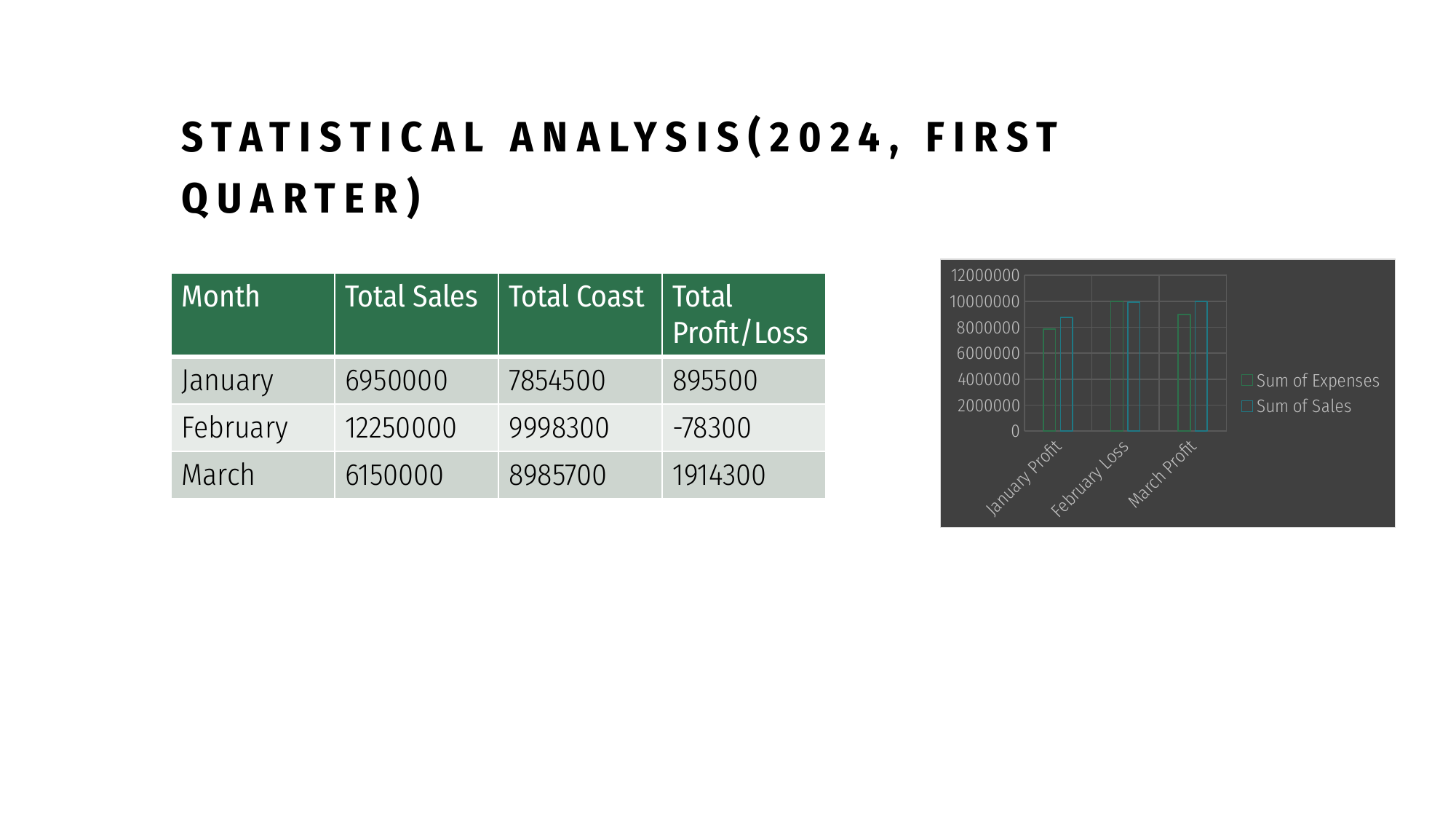

# Statistical analysis(2024, first quarter)

### Chart

| Category |  |  |
|---|---|---|
| January Profit | 7854500.0 | 8750000.0 |
| February Loss | 9998300.0 | 9920000.0 |
| March Profit | 8985700.0 | 10000000.0 |
| Month | Total Sales | Total Coast | Total Profit/Loss |
| --- | --- | --- | --- |
| January | 6950000 | 7854500 | 895500 |
| February | 12250000 | 9998300 | -78300 |
| March | 6150000 | 8985700 | 1914300 |
5
12/5/2024